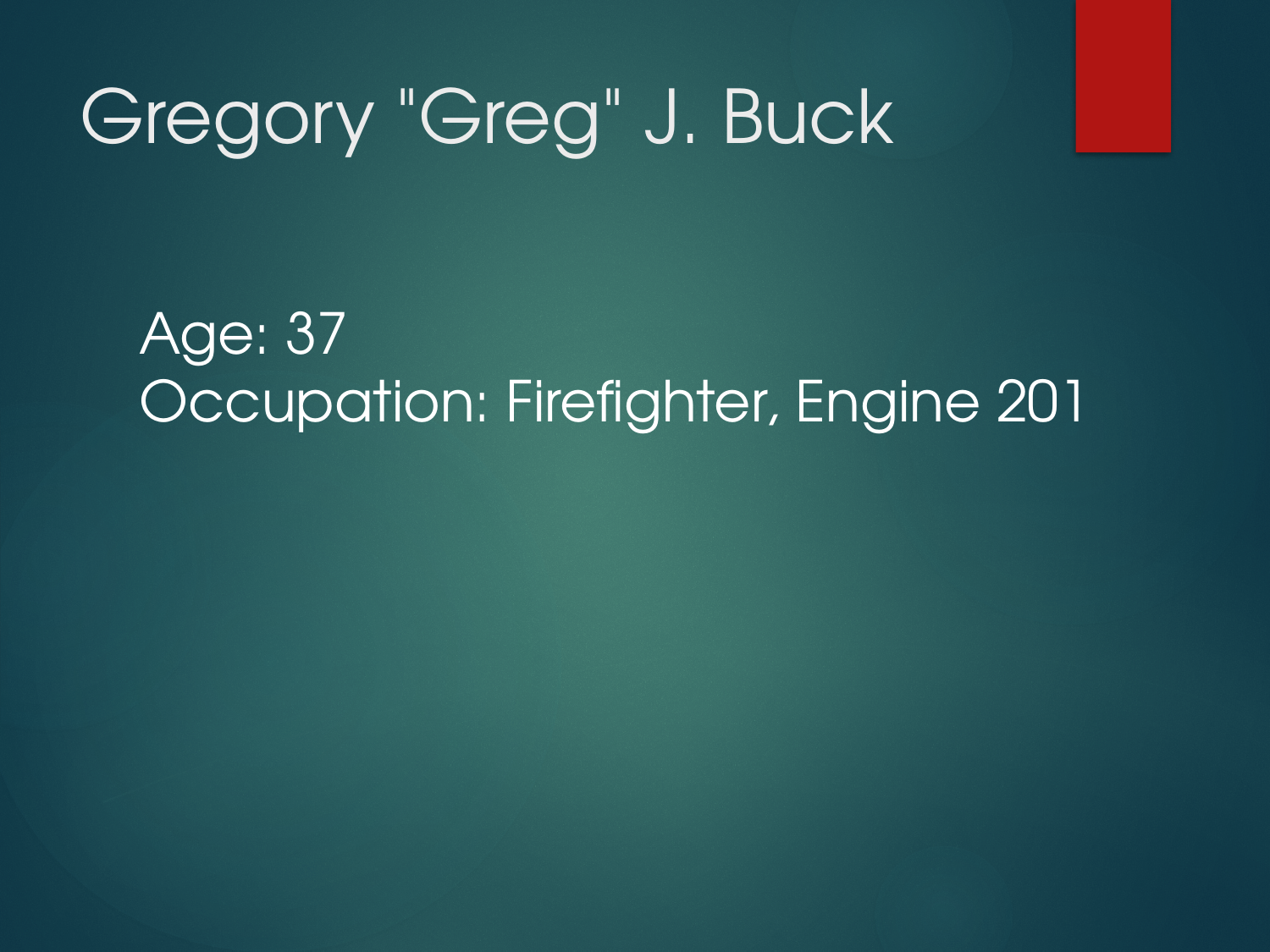

# Gregory "Greg" J. Buck

Age: 37
Occupation: Firefighter, Engine 201